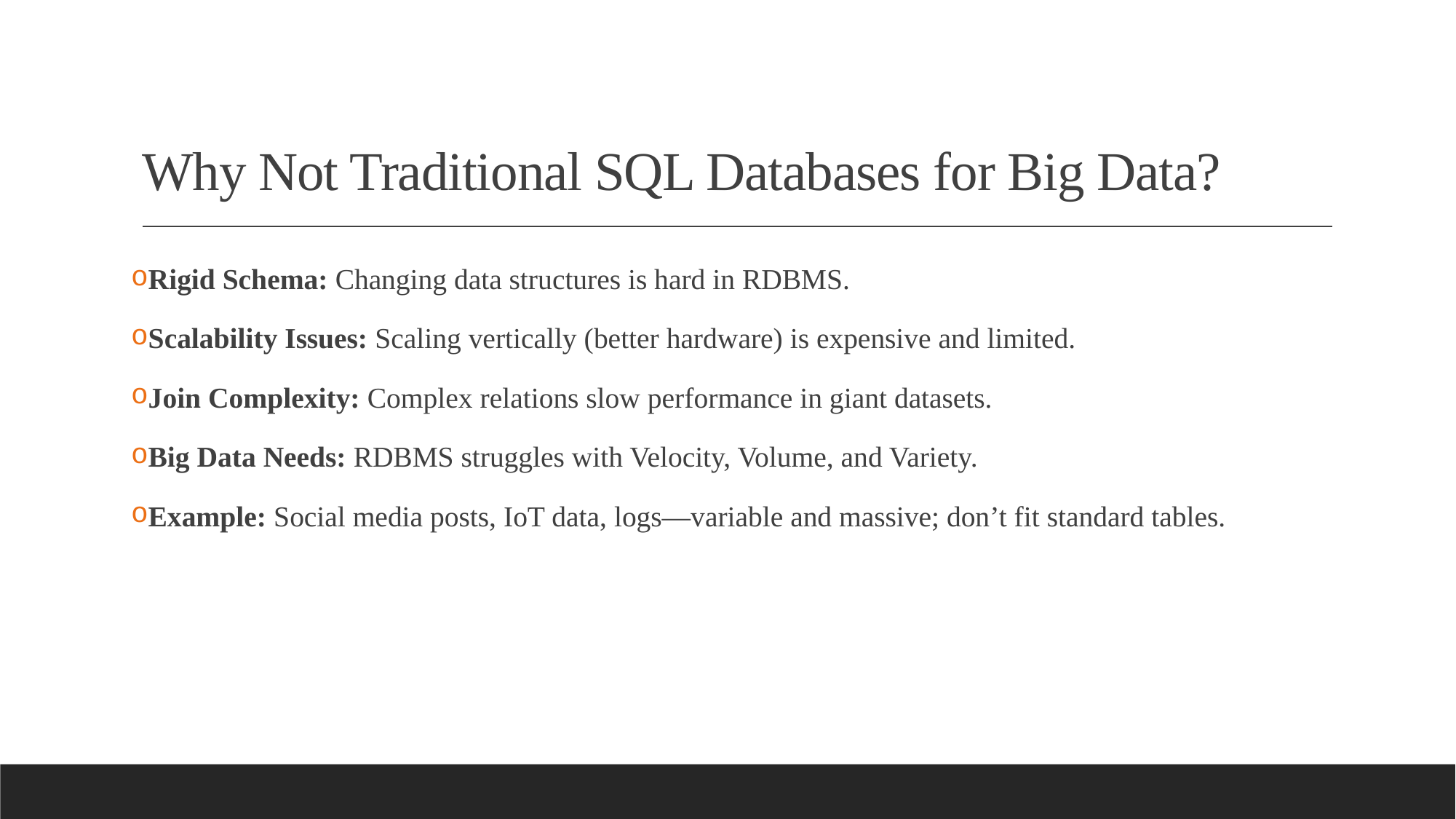

# Why Not Traditional SQL Databases for Big Data?
Rigid Schema: Changing data structures is hard in RDBMS.
Scalability Issues: Scaling vertically (better hardware) is expensive and limited.
Join Complexity: Complex relations slow performance in giant datasets.
Big Data Needs: RDBMS struggles with Velocity, Volume, and Variety.
Example: Social media posts, IoT data, logs—variable and massive; don’t fit standard tables.